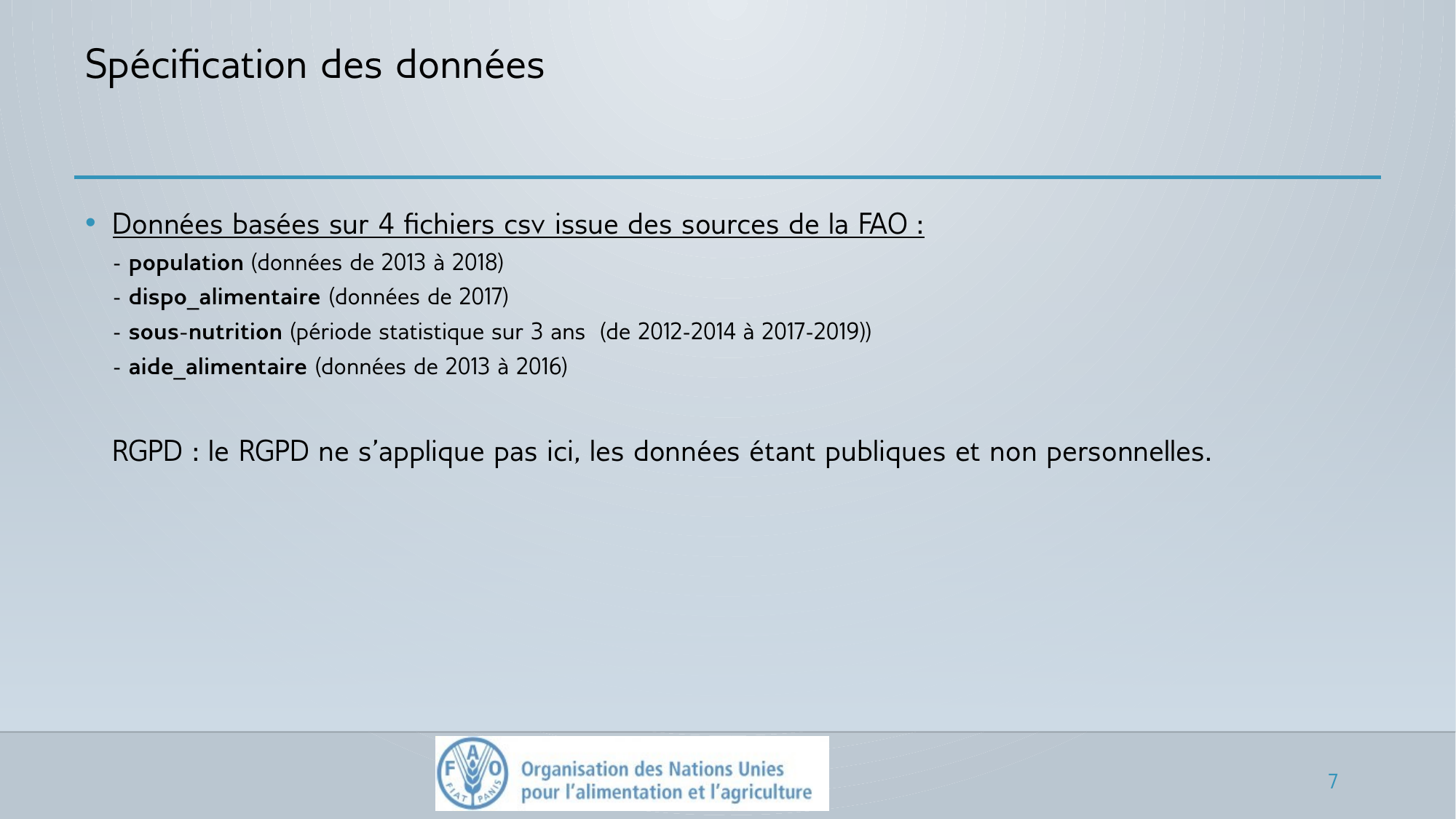

# Spécification des données
Données basées sur 4 fichiers csv issue des sources de la FAO :
- population (données de 2013 à 2018)
- dispo_alimentaire (données de 2017)
- sous-nutrition (période statistique sur 3 ans  (de 2012-2014 à 2017-2019))
- aide_alimentaire (données de 2013 à 2016)
RGPD : le RGPD ne s’applique pas ici, les données étant publiques et non personnelles.

7